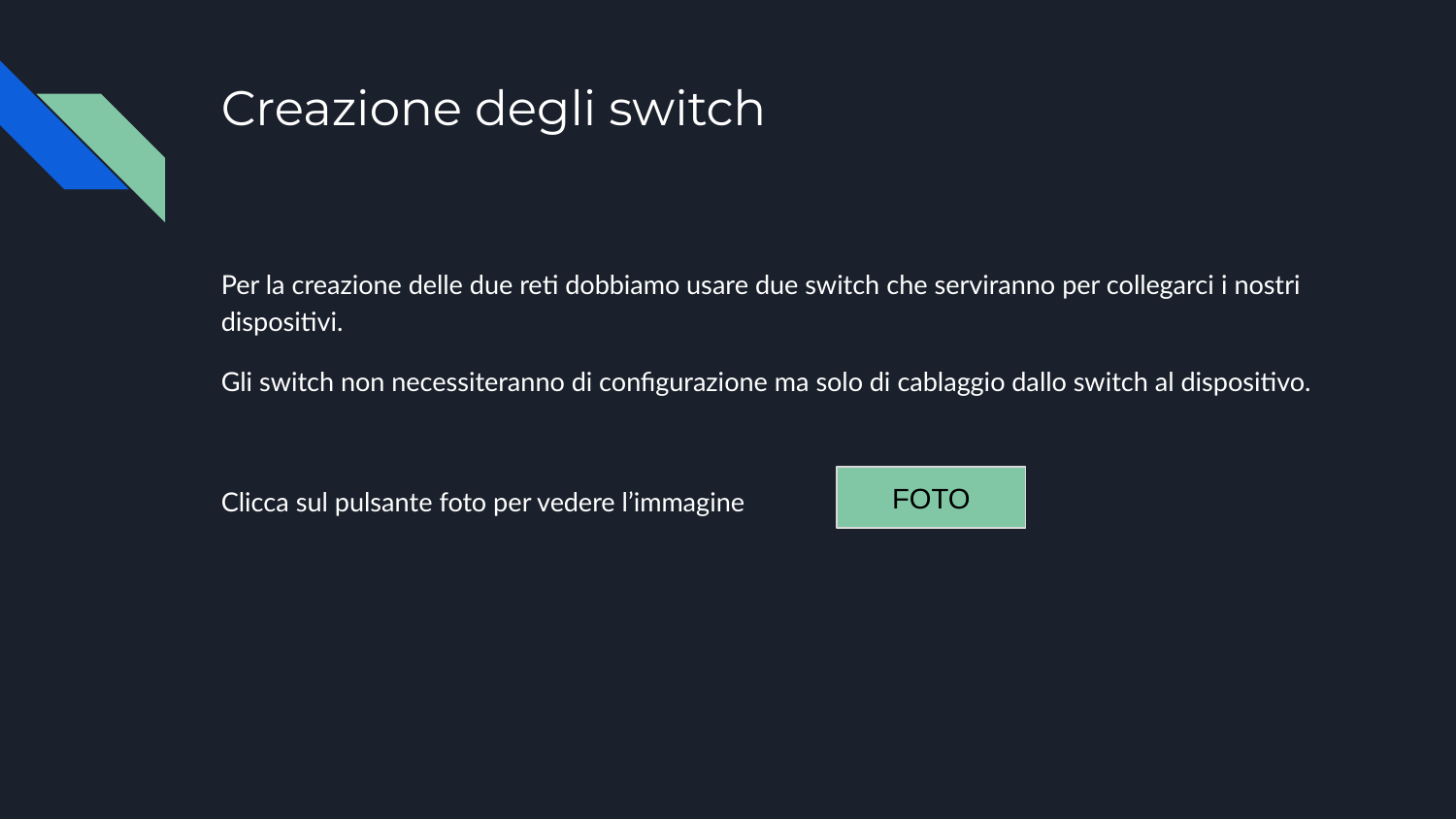

# Creazione degli switch
Per la creazione delle due reti dobbiamo usare due switch che serviranno per collegarci i nostri dispositivi.
Gli switch non necessiteranno di configurazione ma solo di cablaggio dallo switch al dispositivo.

Clicca sul pulsante foto per vedere l’immagine
FOTO